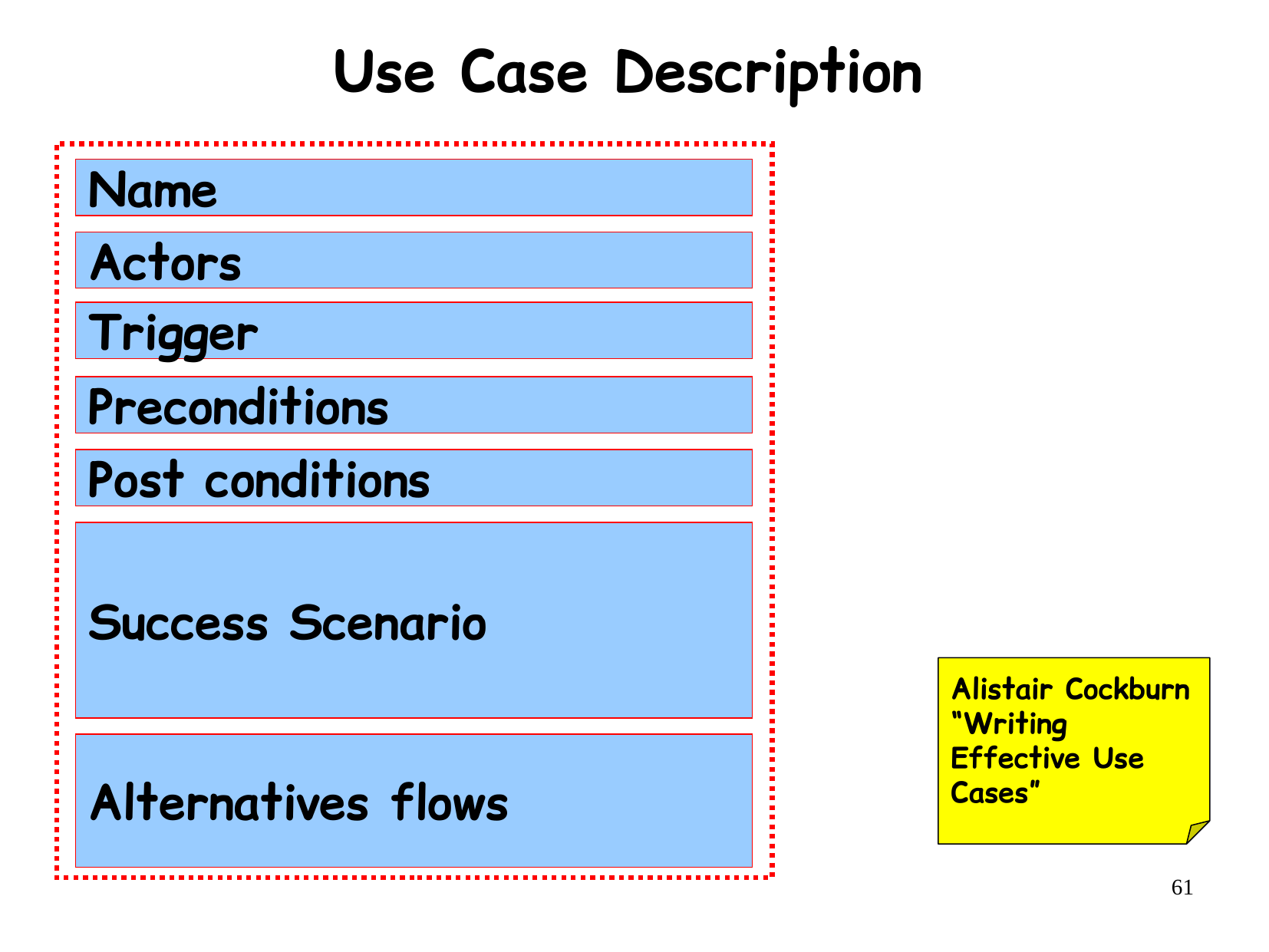

# Use Case Description

Name
Actors
Trigger
Preconditions
Post conditions
Success Scenario
Alistair Cockburn “Writing Effective Use Cases”
Alternatives flows